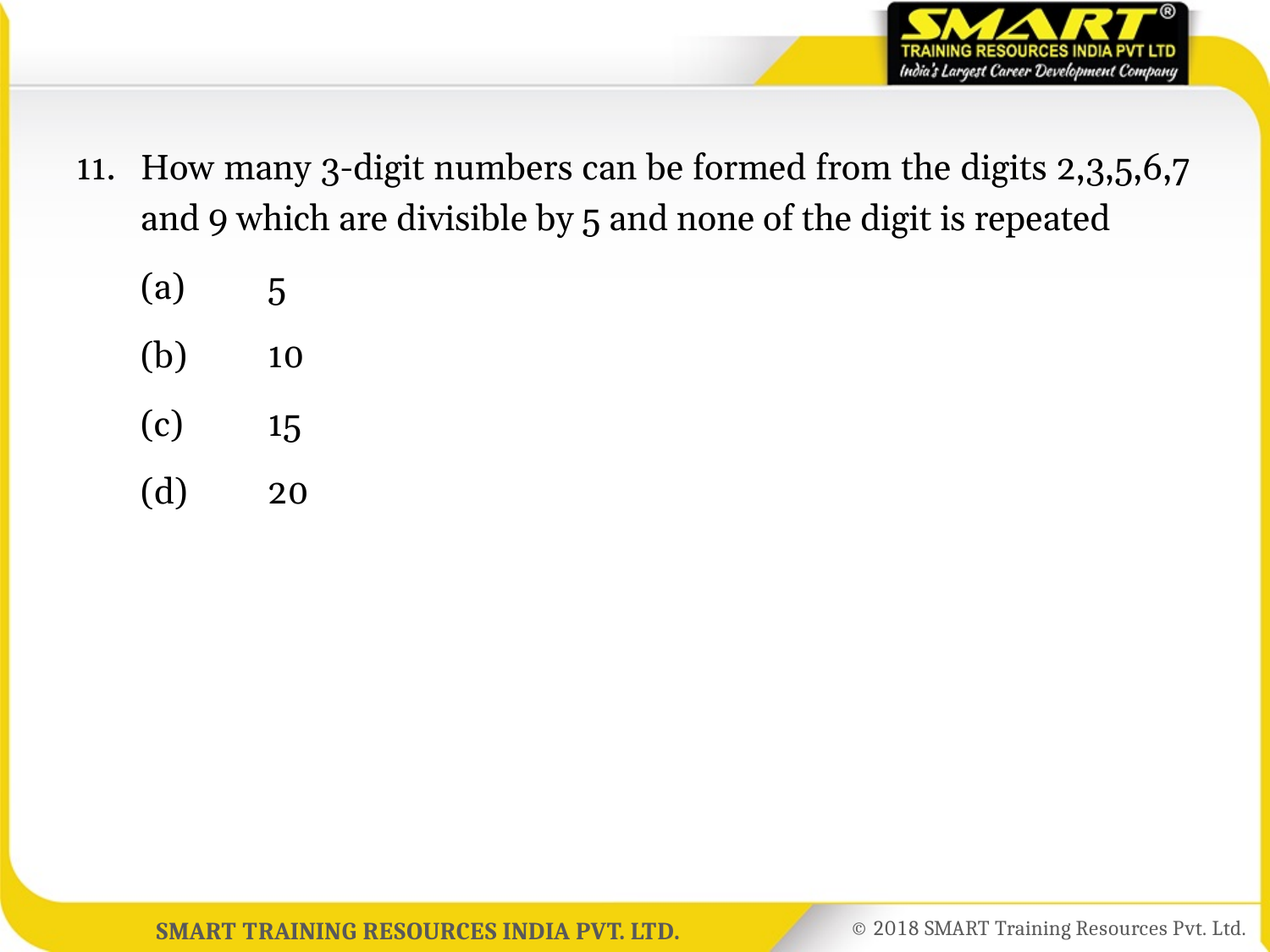

11.	How many 3-digit numbers can be formed from the digits 2,3,5,6,7 and 9 which are divisible by 5 and none of the digit is repeated
	(a)	5
	(b)	10
	(c)	15
	(d)	20